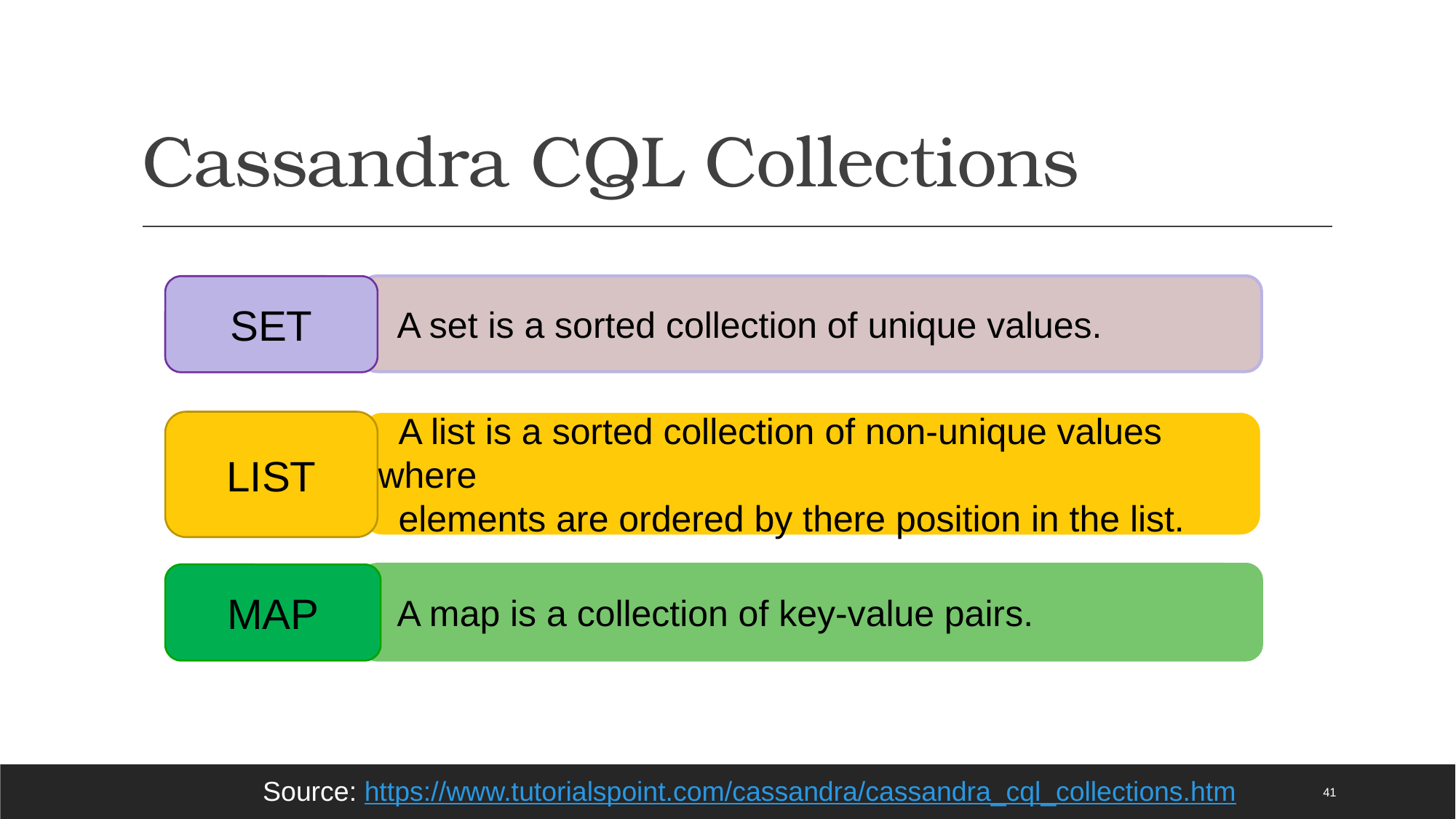

# Cassandra CQL Collections

  A set is a sorted collection of unique values.

SET
  A list is a sorted collection of non-unique values where
  elements are ordered by there position in the list.
LIST

  A map is a collection of key-value pairs.

MAP
Source: https://www.tutorialspoint.com/cassandra/cassandra_cql_collections.htm
41